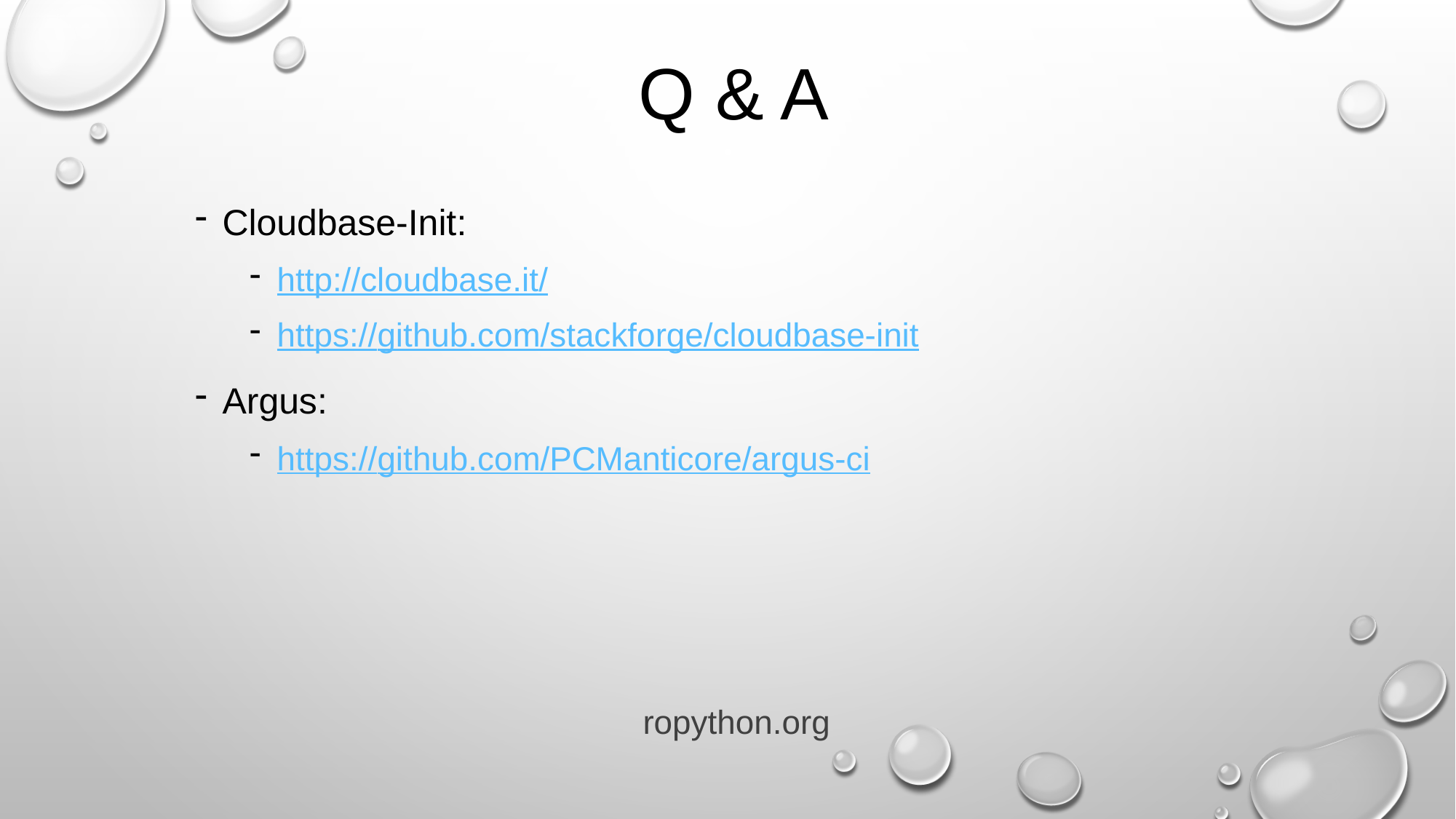

# Q & a
Cloudbase-Init:
http://cloudbase.it/
https://github.com/stackforge/cloudbase-init
Argus:
https://github.com/PCManticore/argus-ci

ropython.org